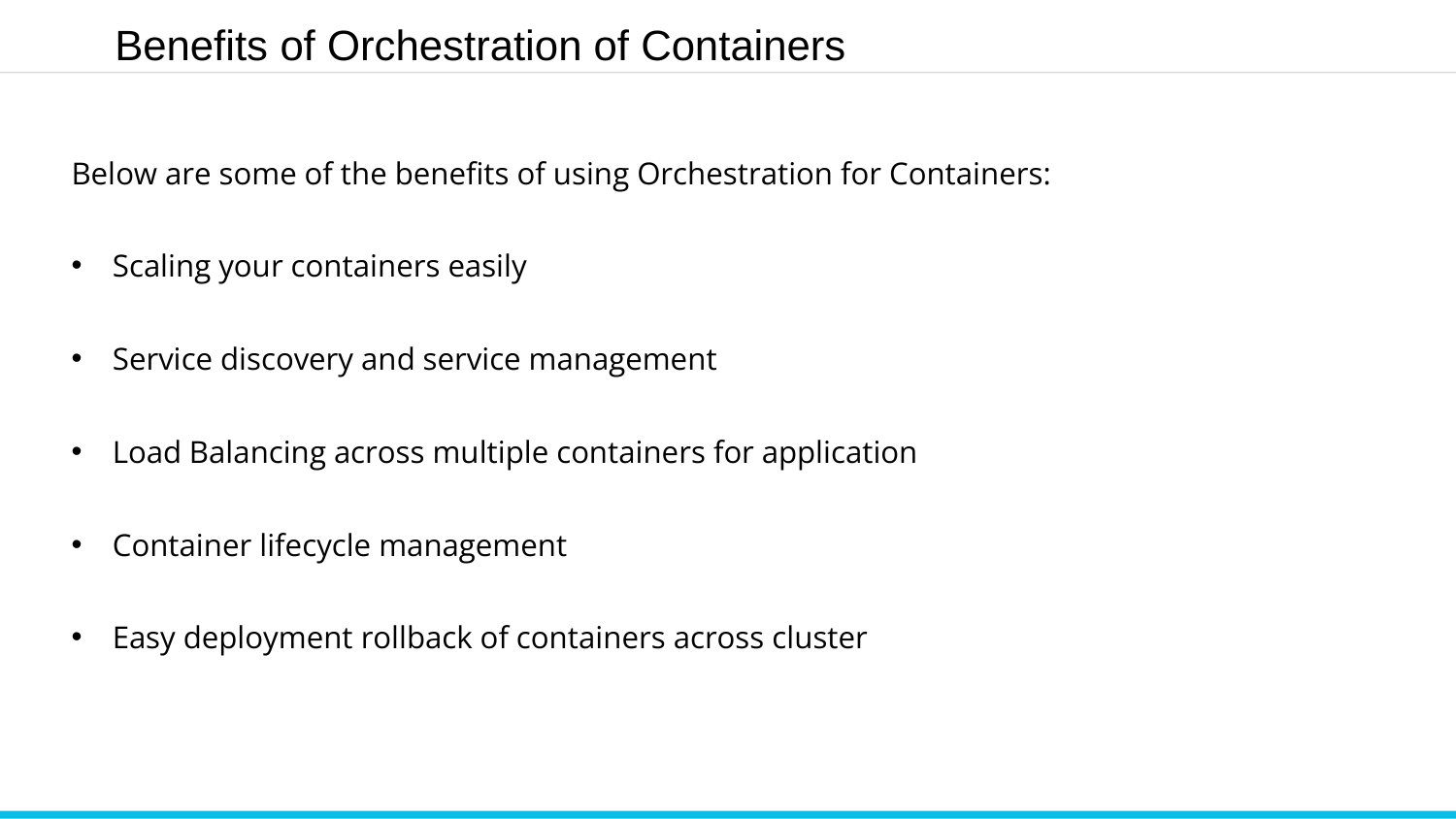

Benefits of Orchestration of Containers
Below are some of the benefits of using Orchestration for Containers:
Scaling your containers easily
Service discovery and service management
Load Balancing across multiple containers for application
Container lifecycle management
Easy deployment rollback of containers across cluster